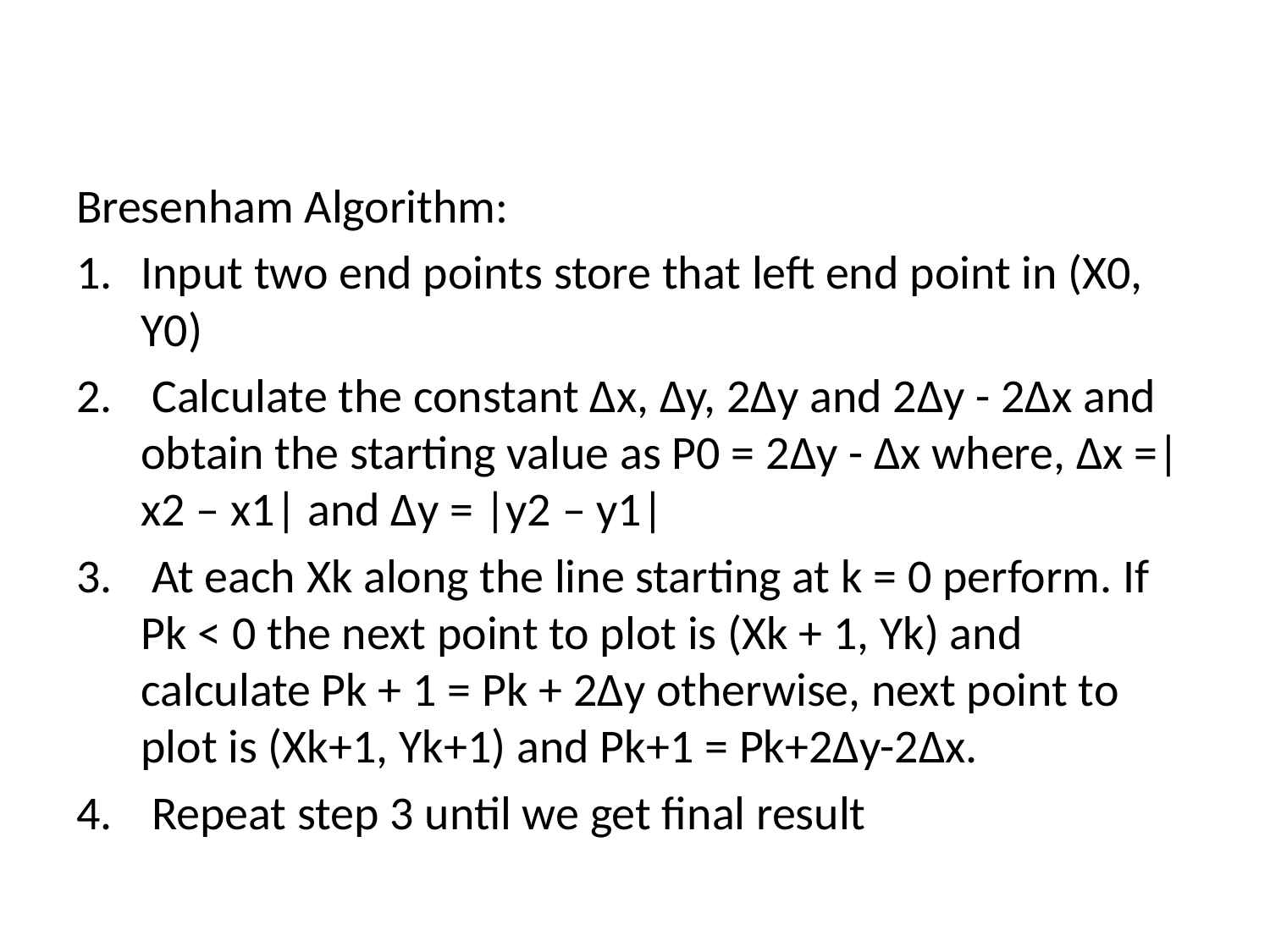

#
Bresenham Algorithm:
Input two end points store that left end point in (X0, Y0)
 Calculate the constant ∆x, ∆y, 2∆y and 2∆y - 2∆x and obtain the starting value as P0 = 2∆y - ∆x where, ∆x =|x2 – x1| and ∆y = |y2 – y1|
 At each Xk along the line starting at k = 0 perform. If Pk < 0 the next point to plot is (Xk + 1, Yk) and calculate Pk + 1 = Pk + 2∆y otherwise, next point to plot is (Xk+1, Yk+1) and Pk+1 = Pk+2∆y-2∆x.
 Repeat step 3 until we get final result